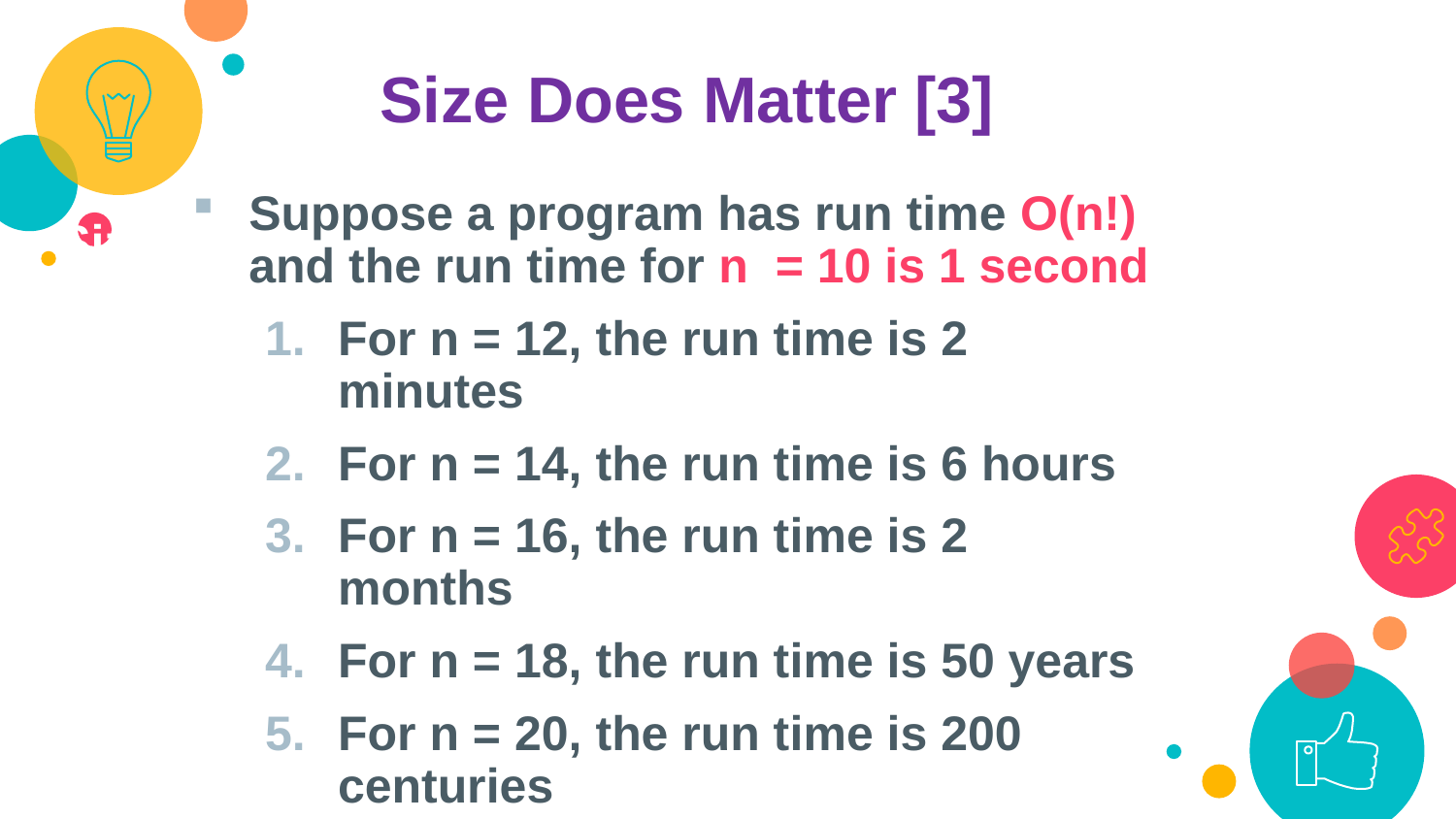

Size Does Matter [3]
7
Size does matter[2]
Suppose a program has run time O(n!) and the run time for n  = 10 is 1 second
For n = 12, the run time is 2 minutes
For n = 14, the run time is 6 hours
For n = 16, the run time is 2 months
For n = 18, the run time is 50 years
For n = 20, the run time is 200 centuries